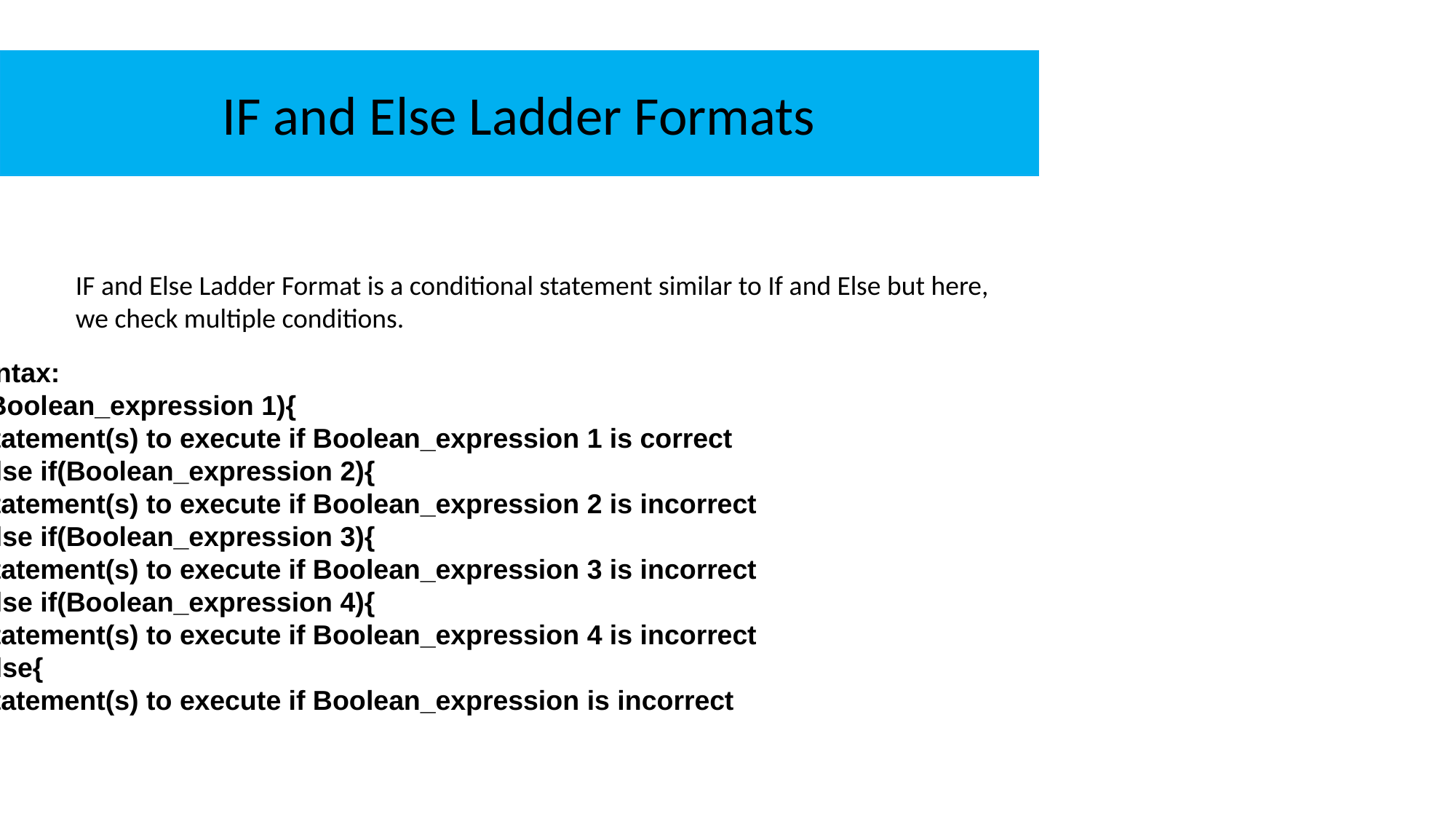

IF and Else Ladder Formats
IF and Else Ladder Format is a conditional statement similar to If and Else but here, we check multiple conditions.
Syntax:
If(Boolean_expression 1){
//statement(s) to execute if Boolean_expression 1 is correct
} else if(Boolean_expression 2){
//statement(s) to execute if Boolean_expression 2 is incorrect
} else if(Boolean_expression 3){
//statement(s) to execute if Boolean_expression 3 is incorrect
} else if(Boolean_expression 4){
//statement(s) to execute if Boolean_expression 4 is incorrect
} else{
//statement(s) to execute if Boolean_expression is incorrect
}